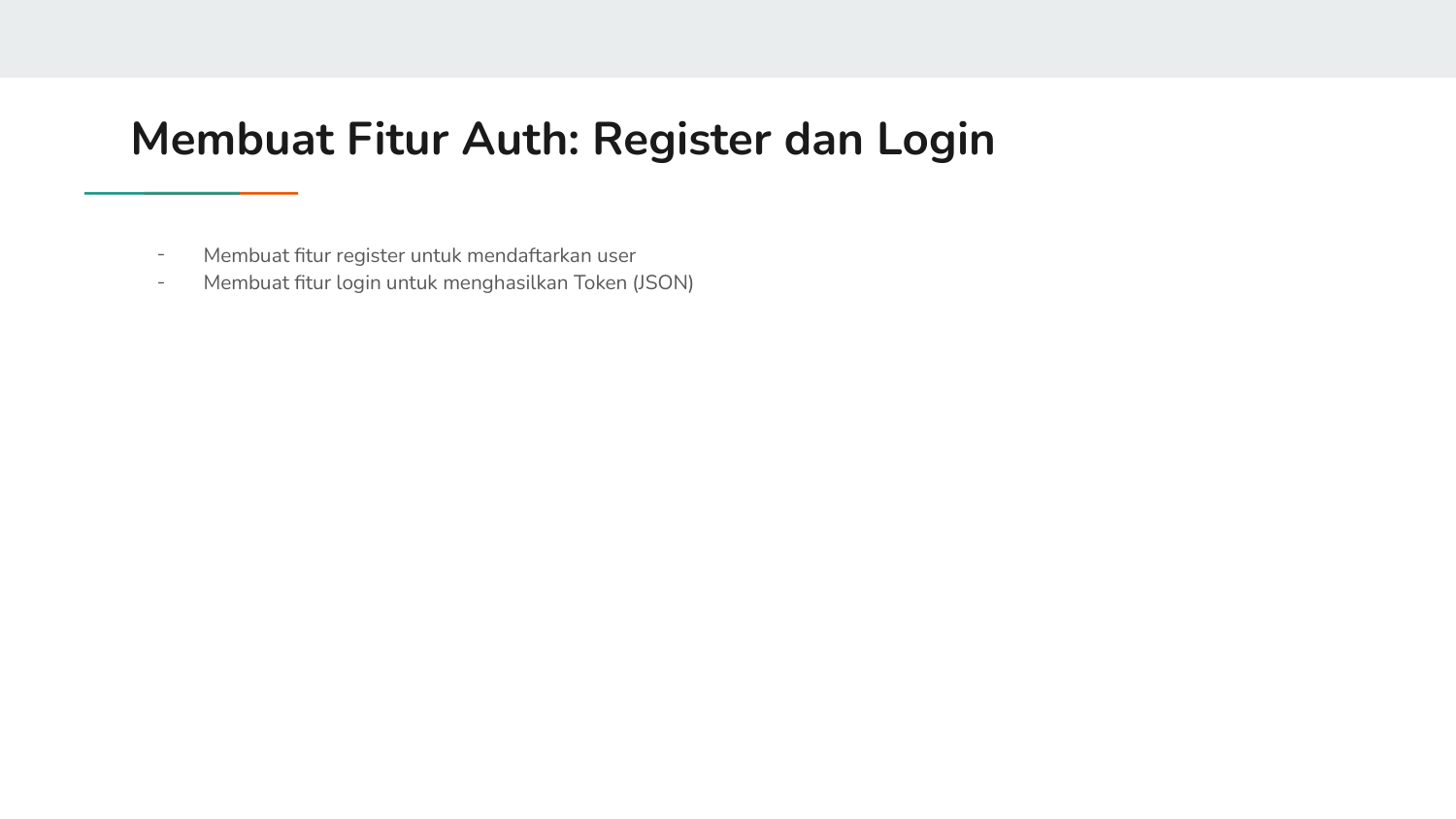

# Membuat Fitur Auth: Register dan Login
Membuat fitur register untuk mendaftarkan user
Membuat fitur login untuk menghasilkan Token (JSON)